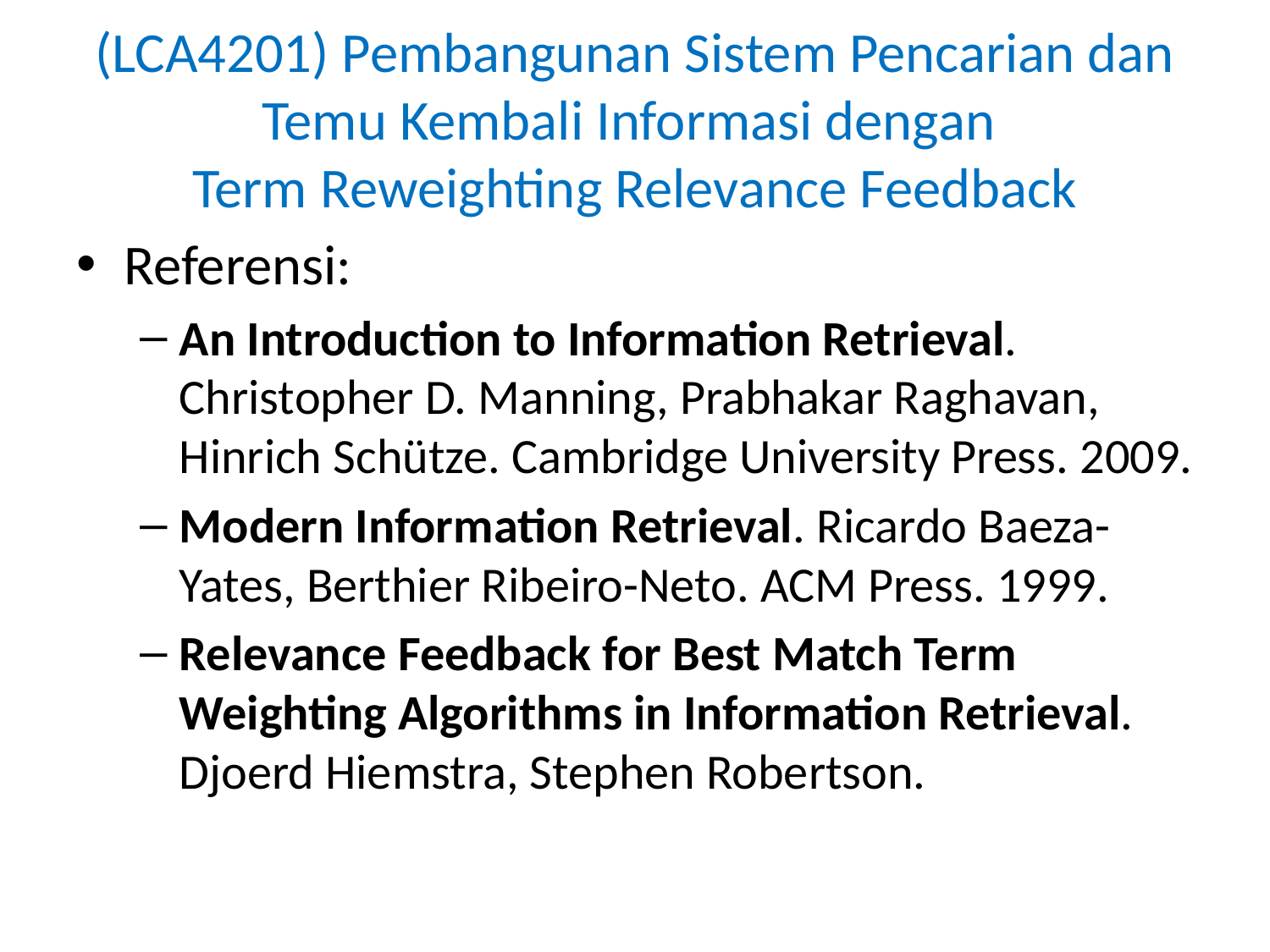

# (LCA4201) Pembangunan Sistem Pencarian dan Temu Kembali Informasi dengan Term Reweighting Relevance Feedback
Referensi:
An Introduction to Information Retrieval. Christopher D. Manning, Prabhakar Raghavan, Hinrich Schütze. Cambridge University Press. 2009.
Modern Information Retrieval. Ricardo Baeza-Yates, Berthier Ribeiro-Neto. ACM Press. 1999.
Relevance Feedback for Best Match Term Weighting Algorithms in Information Retrieval. Djoerd Hiemstra, Stephen Robertson.